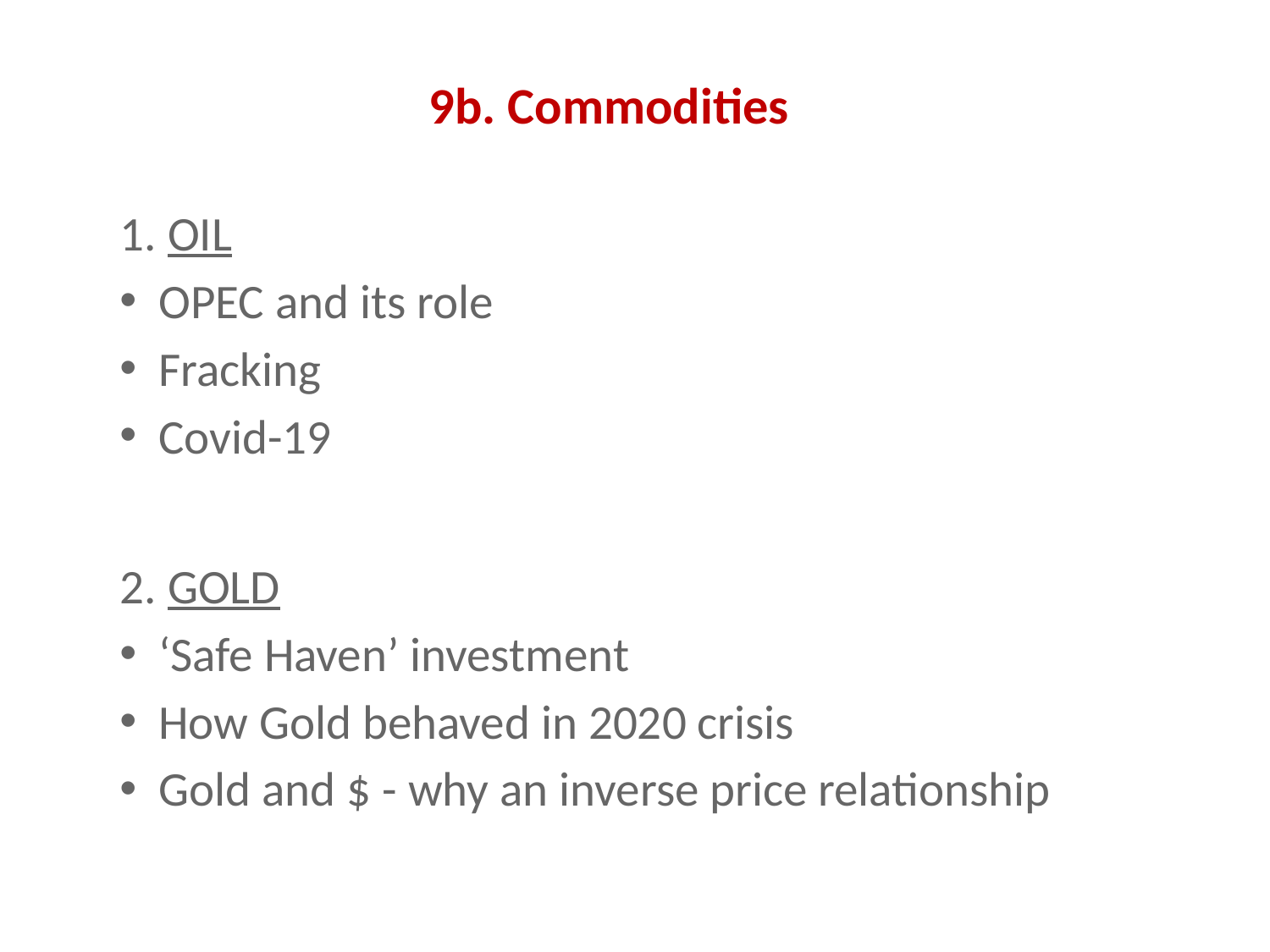

# 9b. Commodities
1. OIL
OPEC and its role
Fracking
Covid-19

2. GOLD
‘Safe Haven’ investment
How Gold behaved in 2020 crisis
Gold and $ - why an inverse price relationship